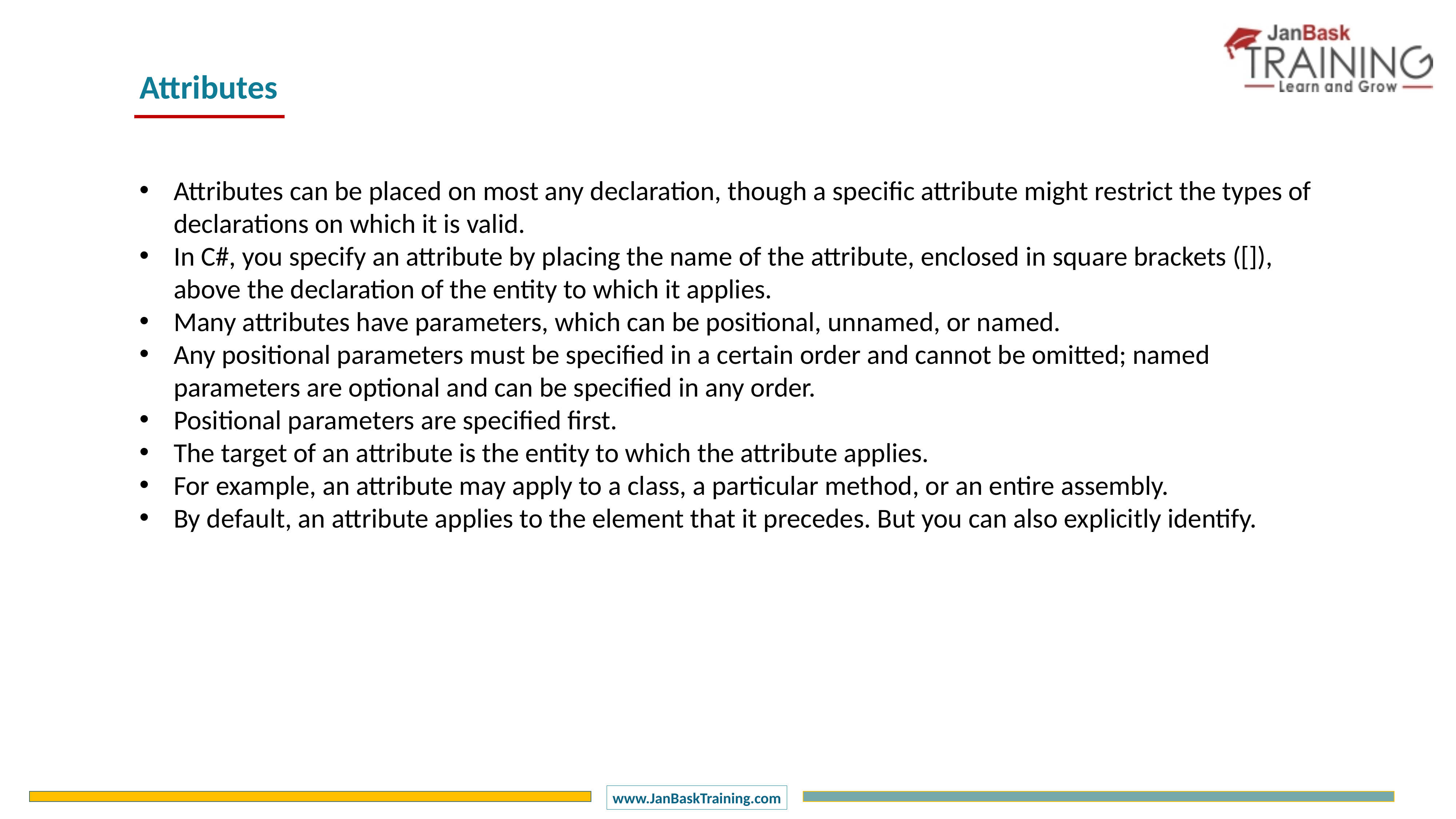

Attributes
Attributes can be placed on most any declaration, though a specific attribute might restrict the types of declarations on which it is valid.
In C#, you specify an attribute by placing the name of the attribute, enclosed in square brackets ([]), above the declaration of the entity to which it applies.
Many attributes have parameters, which can be positional, unnamed, or named.
Any positional parameters must be specified in a certain order and cannot be omitted; named parameters are optional and can be specified in any order.
Positional parameters are specified first.
The target of an attribute is the entity to which the attribute applies.
For example, an attribute may apply to a class, a particular method, or an entire assembly.
By default, an attribute applies to the element that it precedes. But you can also explicitly identify.